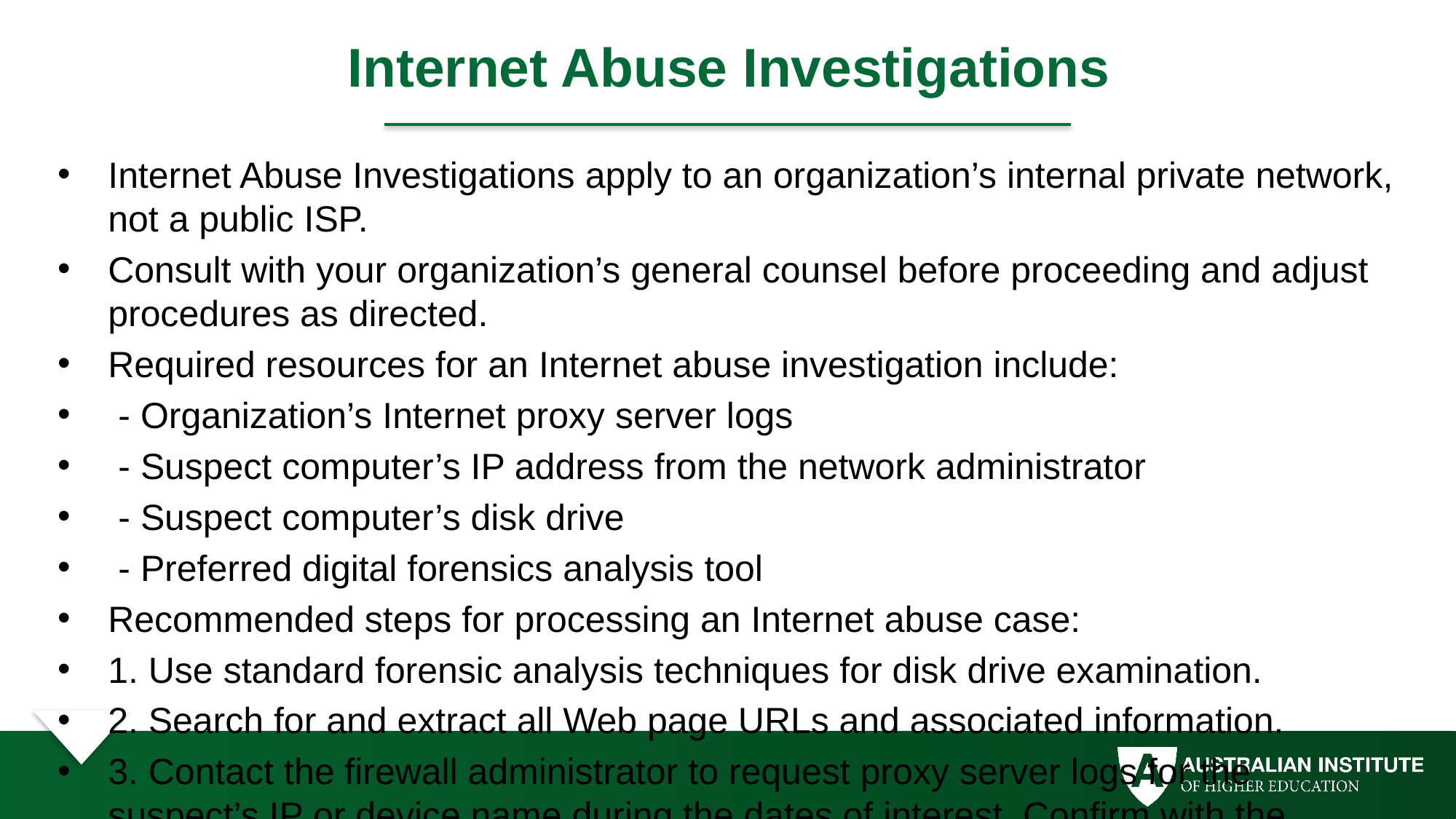

# Internet Abuse Investigations
Internet Abuse Investigations apply to an organization’s internal private network, not a public ISP.
Consult with your organization’s general counsel before proceeding and adjust procedures as directed.
Required resources for an Internet abuse investigation include:
 - Organization’s Internet proxy server logs
 - Suspect computer’s IP address from the network administrator
 - Suspect computer’s disk drive
 - Preferred digital forensics analysis tool
Recommended steps for processing an Internet abuse case:
1. Use standard forensic analysis techniques for disk drive examination.
2. Search for and extract all Web page URLs and associated information.
3. Contact the firewall administrator to request proxy server logs for the suspect’s IP or device name during the dates of interest. Confirm with the network administrator that logs are maintained and how long DHCP TTL is set.
4. Compare forensic data with network server logs to verify matches.
5. If URL data matches logs and forensic findings, continue analyzing the suspect’s drive for relevant photos or Web pages. If no matches, report the allegation as unsubstantiated.
Before starting, research privacy laws in your state or country. Many jurisdictions restrict use of network logs or disk cache for investigations. Some laws may override internal policies.
For international companies, jurisdiction is a key issue. What’s legal in the U.S. (e.g., examining logs) may not be legal in Germany.
If logs don’t match forensic findings, continue examining the suspect’s disk drive to determine when inappropriate data was downloaded and whether it was via the organization’s intranet or personal ISP connections.
Employees may use employer laptops to connect to personal ISPs. Review employee policy guidelines for acceptable use of organizational resources.